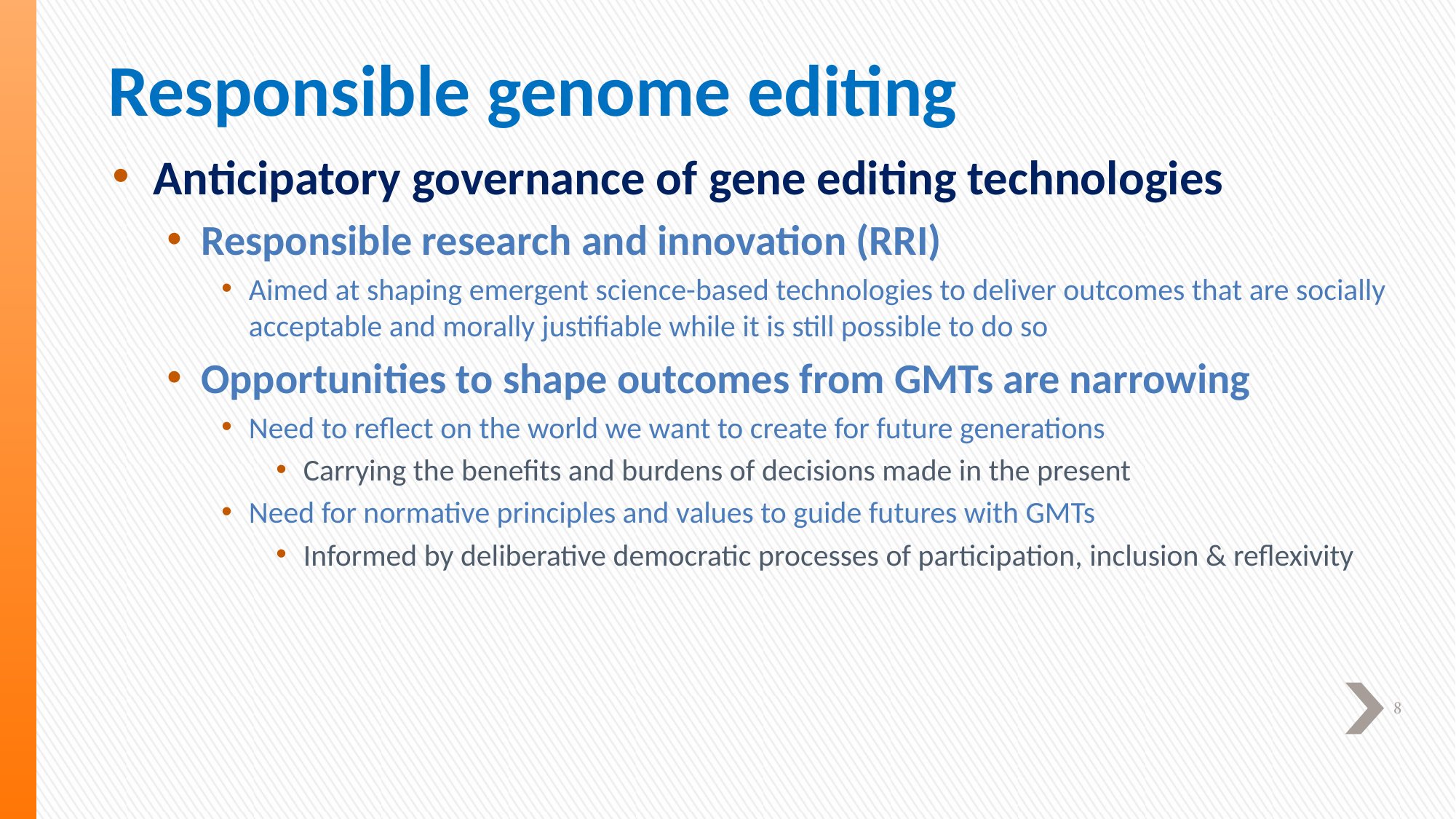

# Responsible genome editing
Anticipatory governance of gene editing technologies
Responsible research and innovation (RRI)
Aimed at shaping emergent science-based technologies to deliver outcomes that are socially acceptable and morally justifiable while it is still possible to do so
Opportunities to shape outcomes from GMTs are narrowing
Need to reflect on the world we want to create for future generations
Carrying the benefits and burdens of decisions made in the present
Need for normative principles and values to guide futures with GMTs
Informed by deliberative democratic processes of participation, inclusion & reflexivity

8